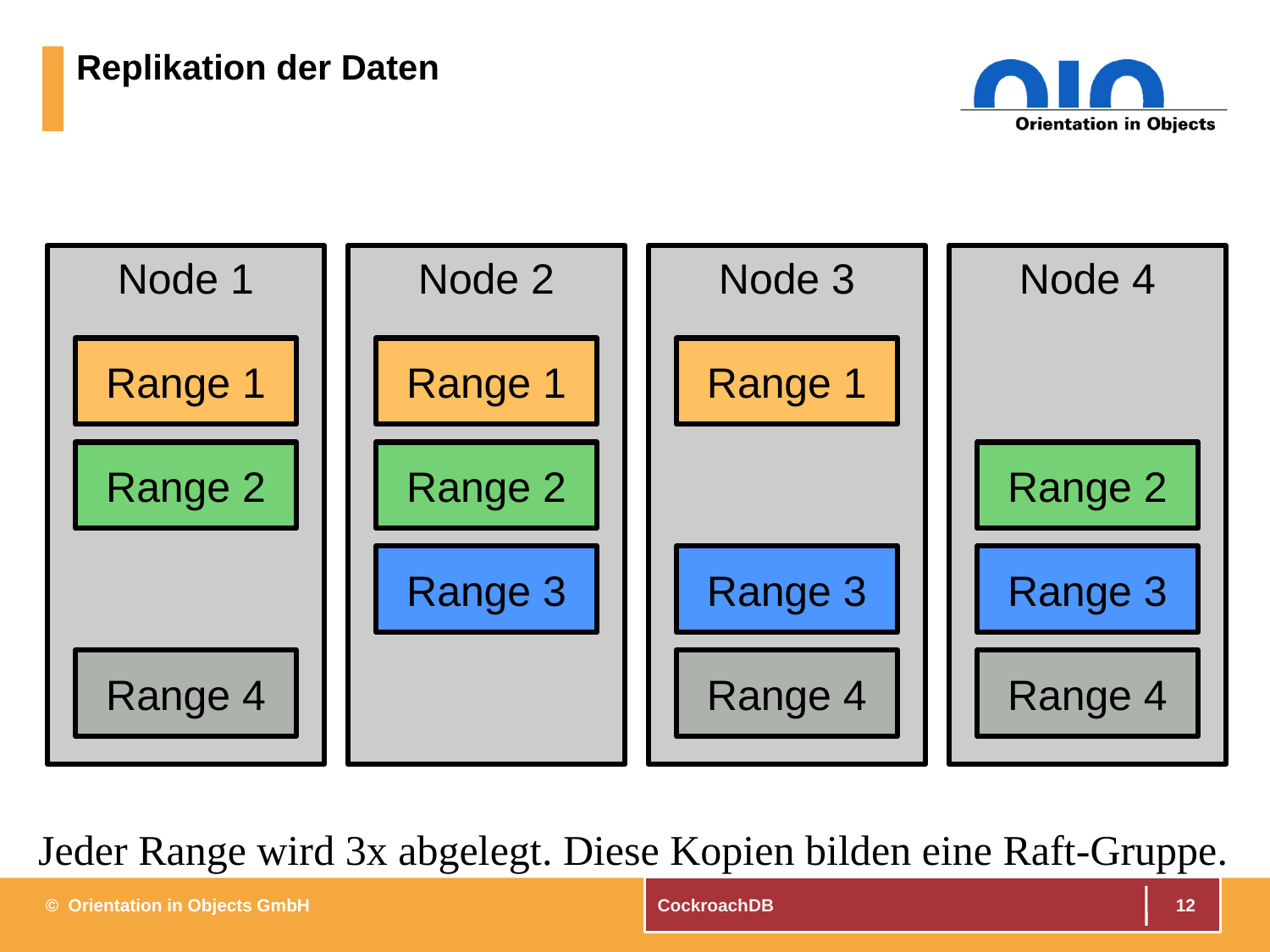

# Replikation der Daten
Node 1
Node 2
Node 3
Node 4
Range 1
Range 1
Range 1
Range 2
Range 2
Range 2
Range 3
Range 3
Range 3
Range 4
Range 4
Range 4
Jeder Range wird 3x abgelegt. Diese Kopien bilden eine Raft-Gruppe.
12